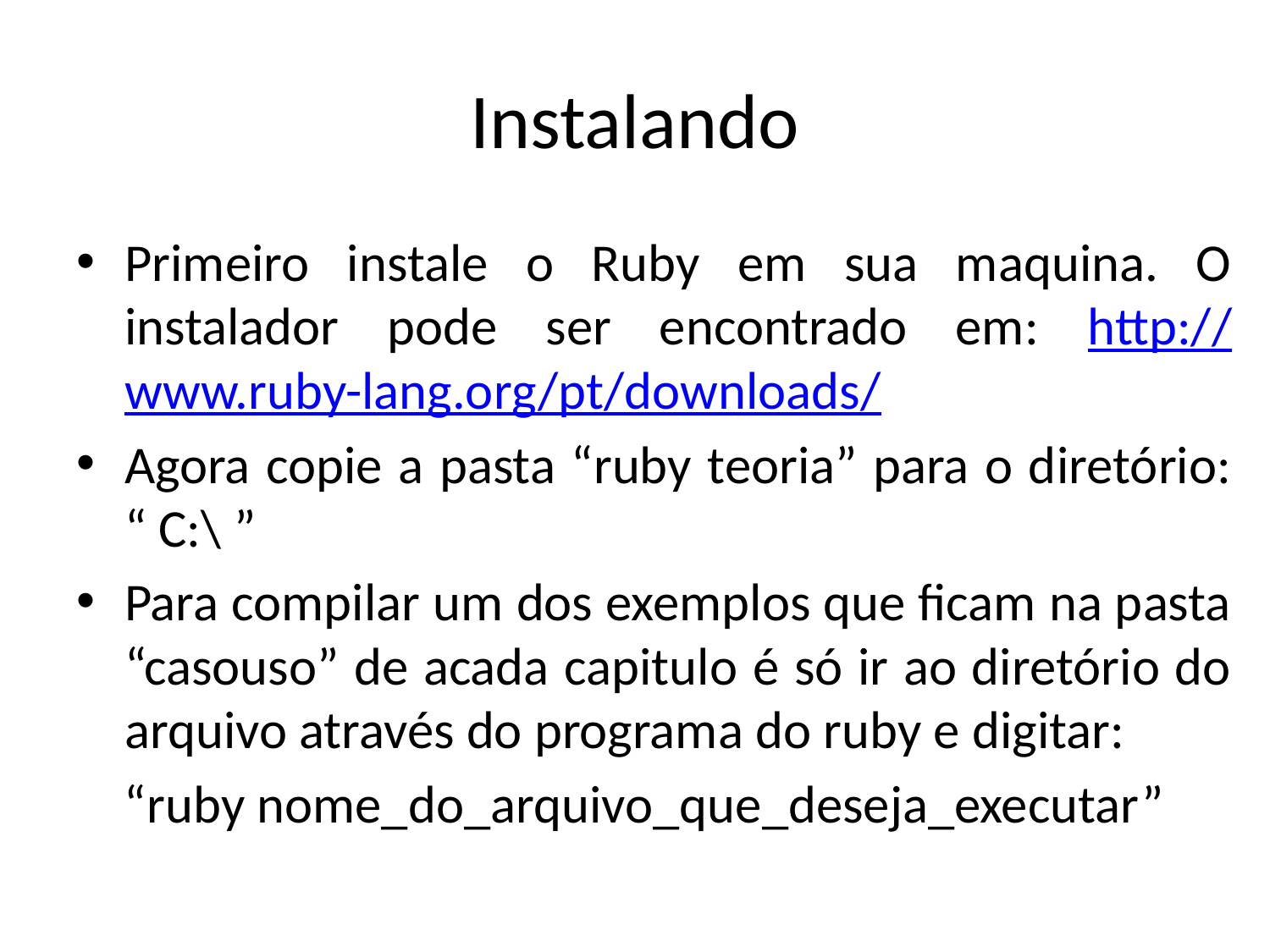

# Instalando
Primeiro instale o Ruby em sua maquina. O instalador pode ser encontrado em: http://www.ruby-lang.org/pt/downloads/
Agora copie a pasta “ruby teoria” para o diretório: “ C:\ ”
Para compilar um dos exemplos que ficam na pasta “casouso” de acada capitulo é só ir ao diretório do arquivo através do programa do ruby e digitar:
    “ruby nome_do_arquivo_que_deseja_executar”